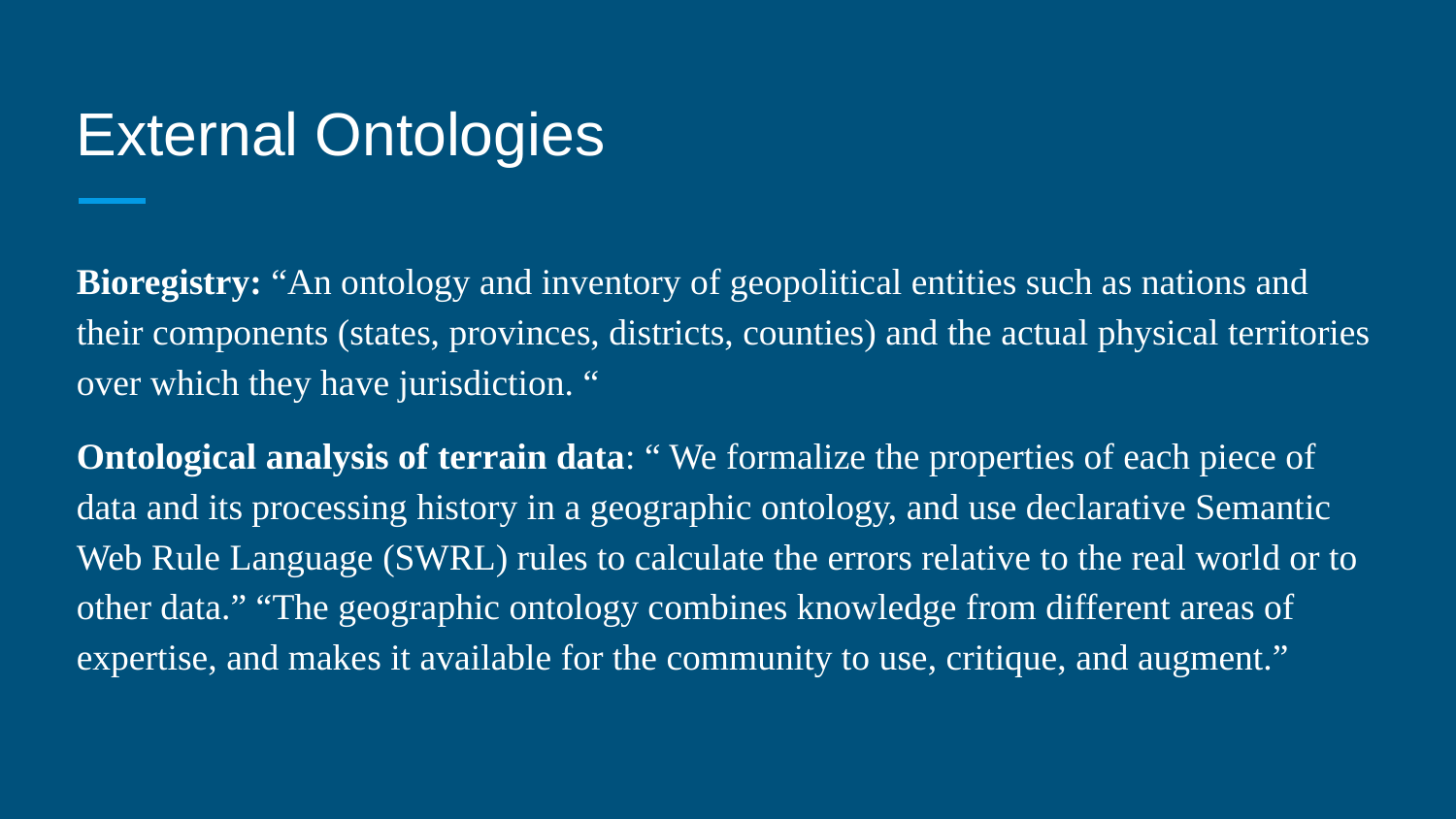

# External Ontologies
Bioregistry: “An ontology and inventory of geopolitical entities such as nations and their components (states, provinces, districts, counties) and the actual physical territories over which they have jurisdiction. “
Ontological analysis of terrain data: “ We formalize the properties of each piece of data and its processing history in a geographic ontology, and use declarative Semantic Web Rule Language (SWRL) rules to calculate the errors relative to the real world or to other data.” “The geographic ontology combines knowledge from different areas of expertise, and makes it available for the community to use, critique, and augment.”